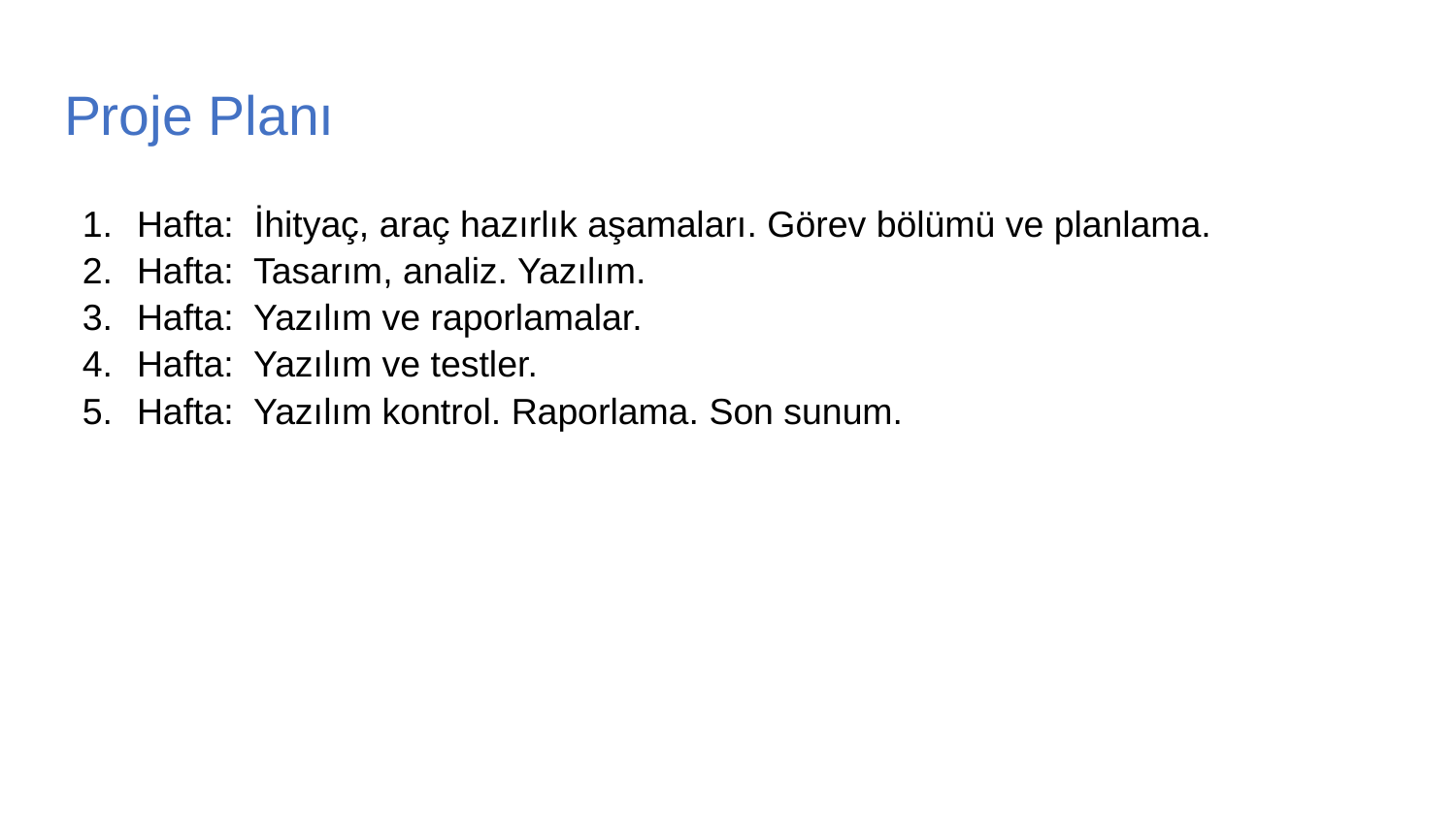

# Proje Planı
Hafta:  İhityaç, araç hazırlık aşamaları. Görev bölümü ve planlama.
Hafta:  Tasarım, analiz. Yazılım.
Hafta:  Yazılım ve raporlamalar.
Hafta:  Yazılım ve testler.
Hafta:  Yazılım kontrol. Raporlama. Son sunum.